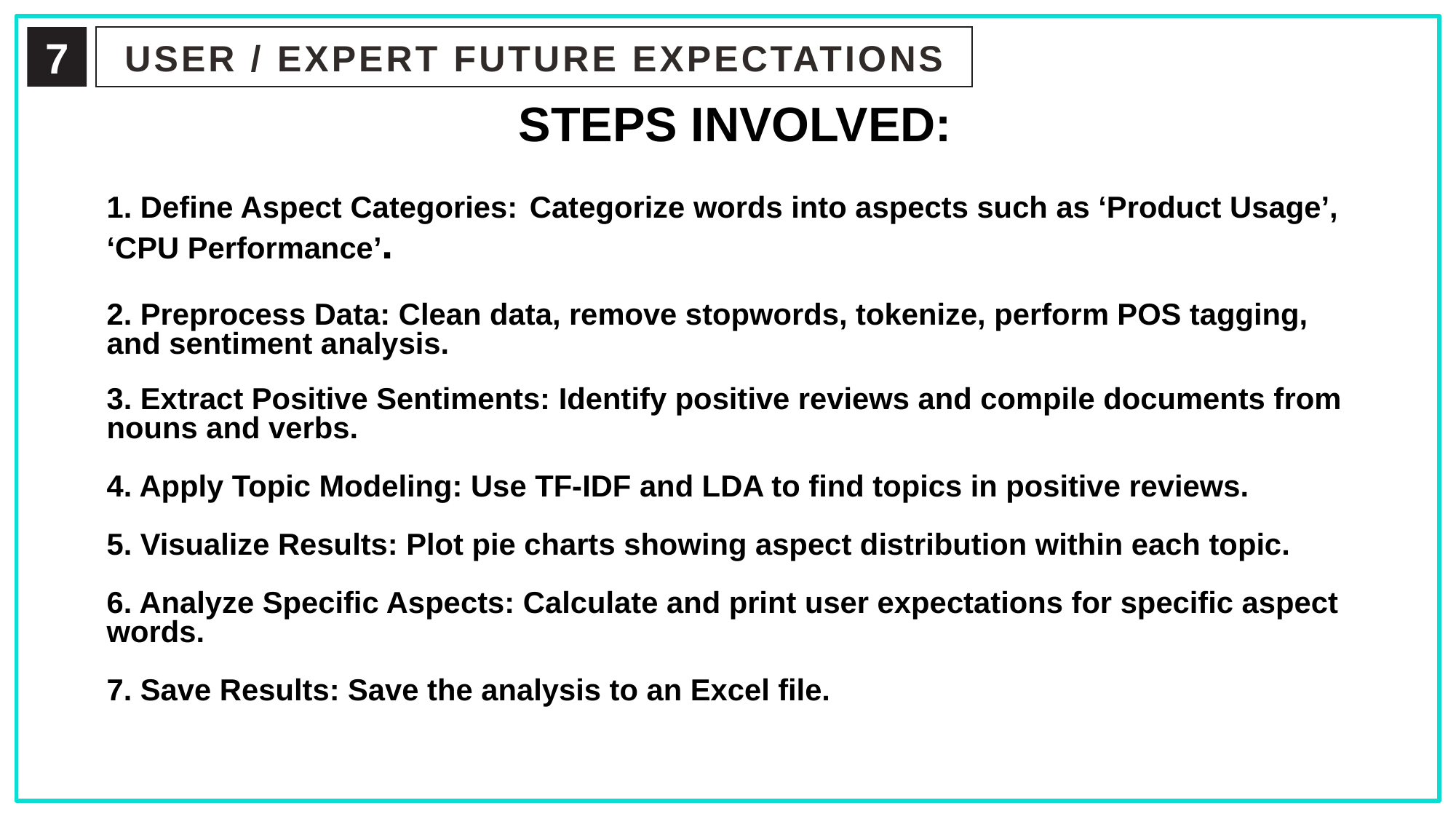

7
USER / EXPERT FUTURE EXPECTATIONS
STEPS INVOLVED:

1. Define Aspect Categories: Categorize words into aspects such as ‘Product Usage’, ‘CPU Performance’.

2. Preprocess Data: Clean data, remove stopwords, tokenize, perform POS tagging, and sentiment analysis.

3. Extract Positive Sentiments: Identify positive reviews and compile documents from nouns and verbs.

4. Apply Topic Modeling: Use TF-IDF and LDA to find topics in positive reviews.

5. Visualize Results: Plot pie charts showing aspect distribution within each topic.

6. Analyze Specific Aspects: Calculate and print user expectations for specific aspect words.

7. Save Results: Save the analysis to an Excel file.